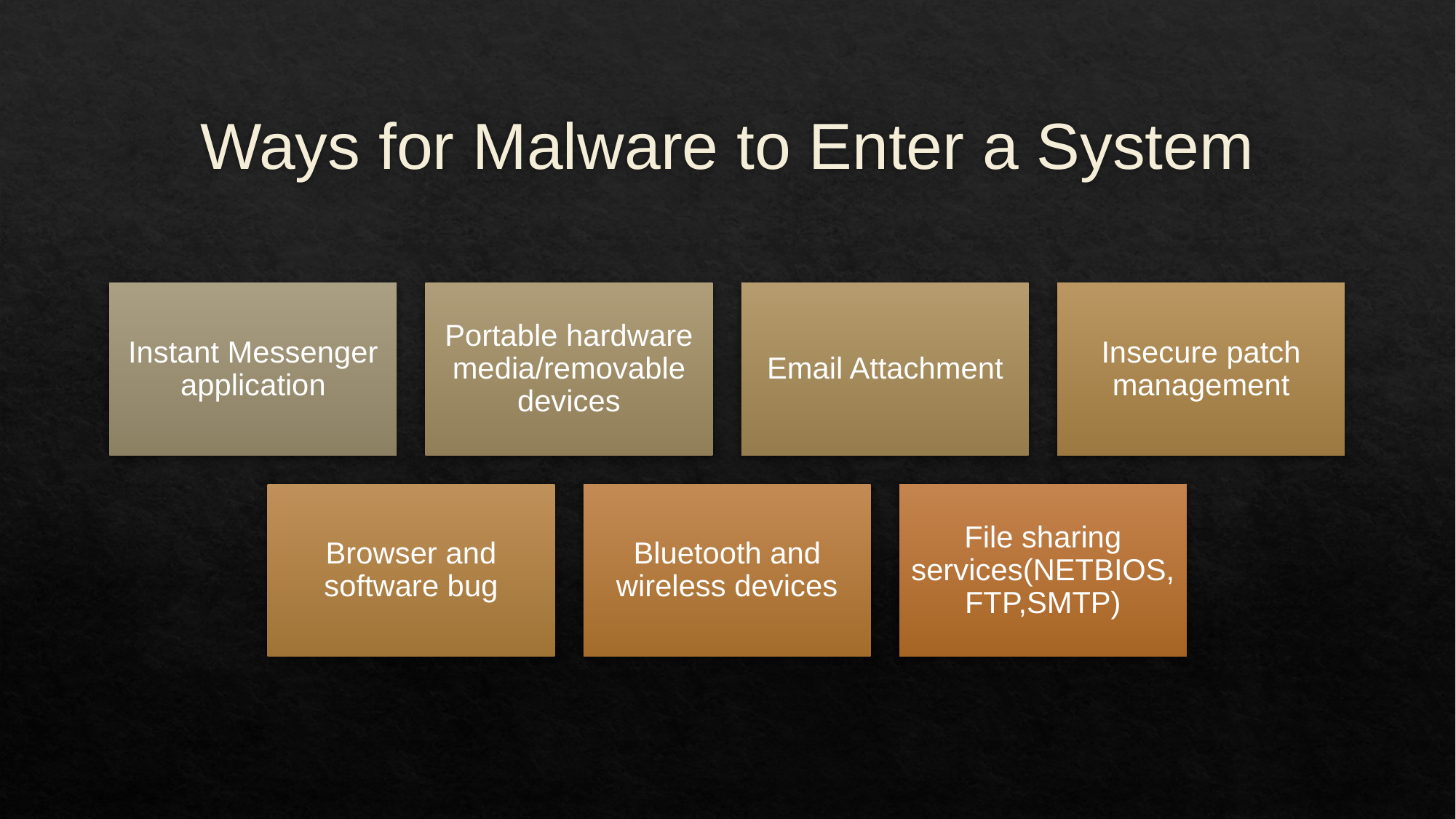

# Ways for Malware to Enter a System
Instant Messenger application
Portable hardware media/removable devices
Email Attachment
Insecure patch management
Browser and software bug
Bluetooth and wireless devices
File sharing services(NETBIOS,FTP,SMTP)